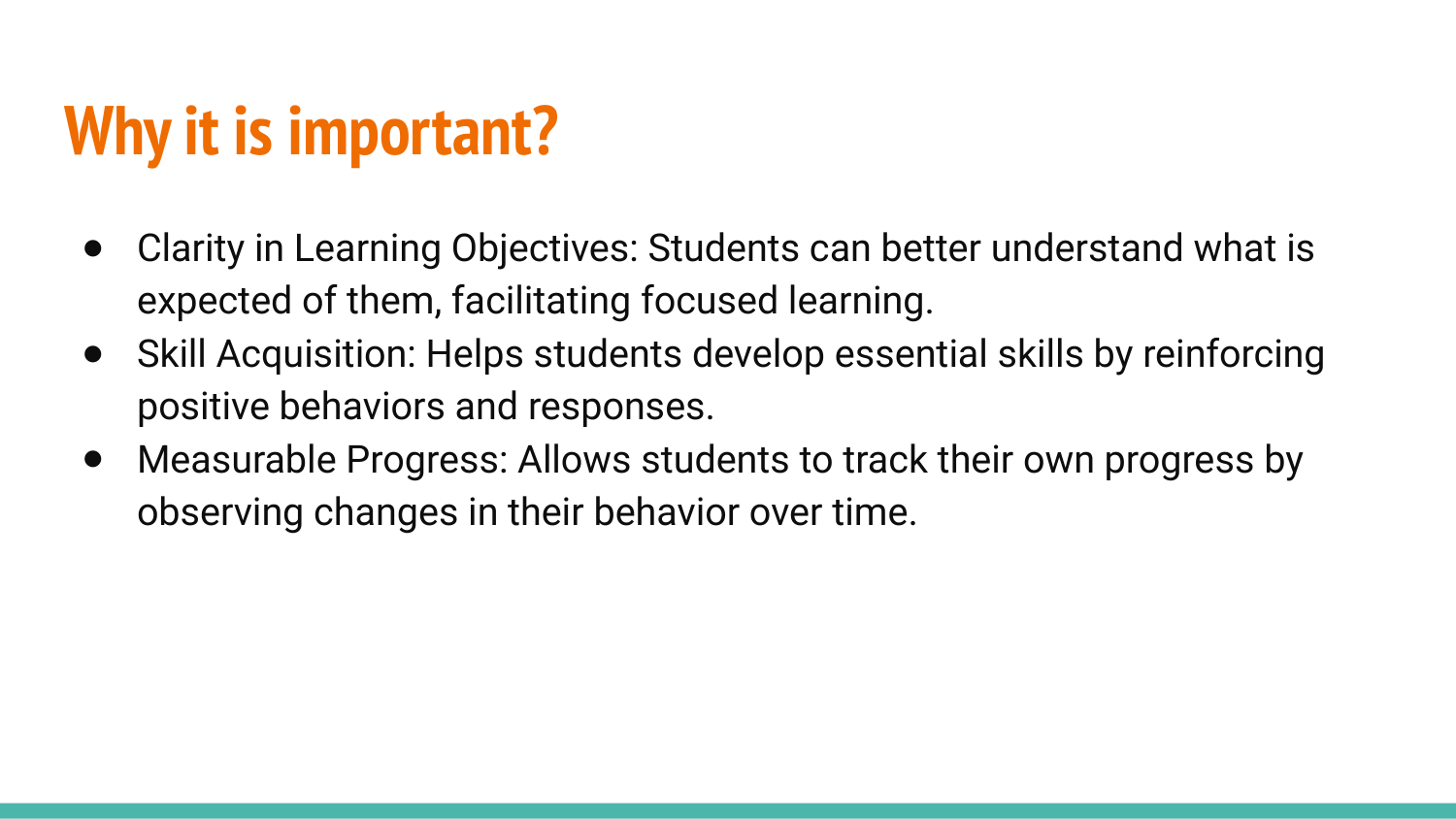

# Why it is important?
Clarity in Learning Objectives: Students can better understand what is expected of them, facilitating focused learning.
Skill Acquisition: Helps students develop essential skills by reinforcing positive behaviors and responses.
Measurable Progress: Allows students to track their own progress by observing changes in their behavior over time.